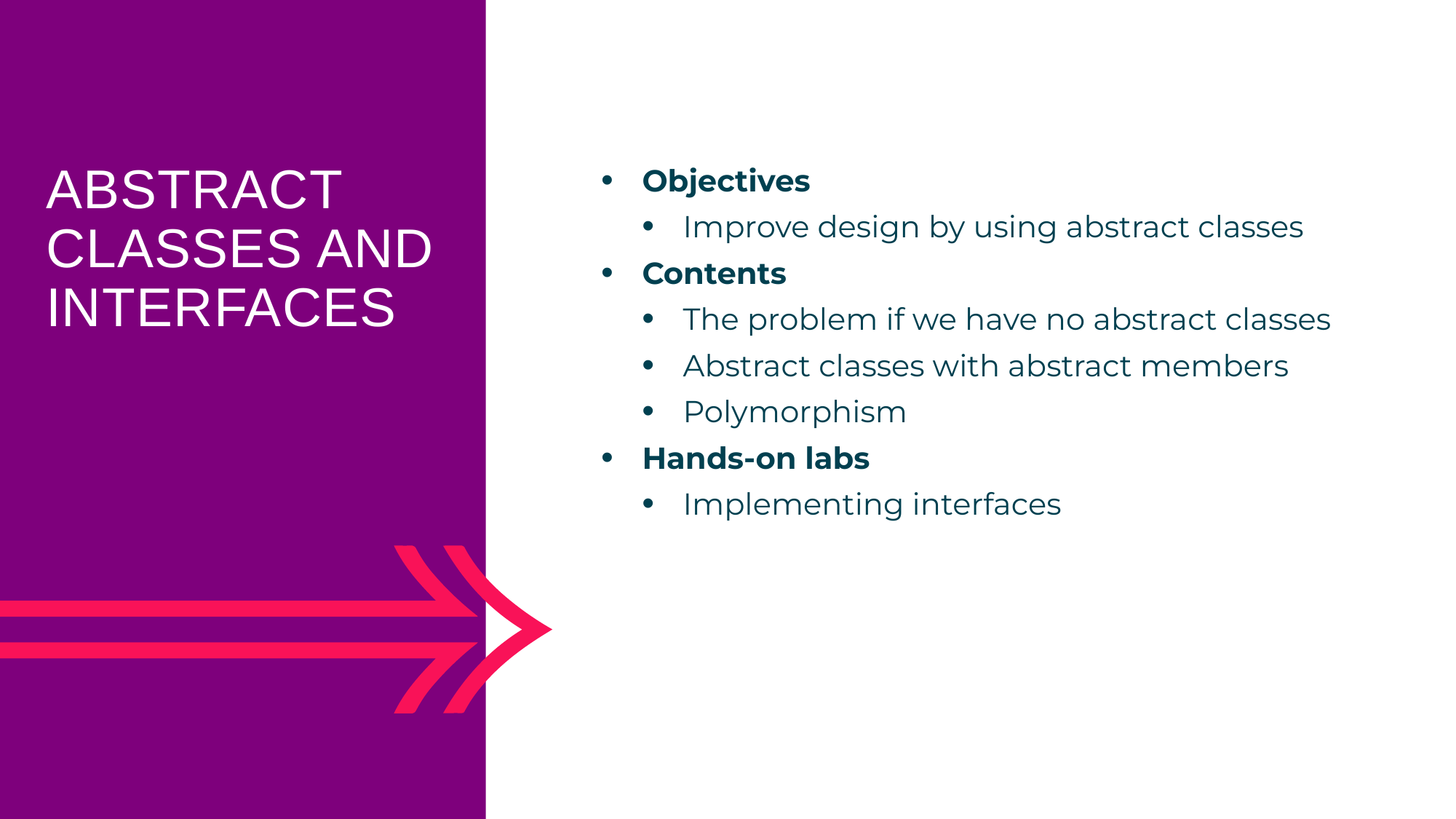

Abstract Classes and Interfaces
Objectives
Improve design by using abstract classes
Contents
The problem if we have no abstract classes
Abstract classes with abstract members
Polymorphism
Hands-on labs
Implementing interfaces